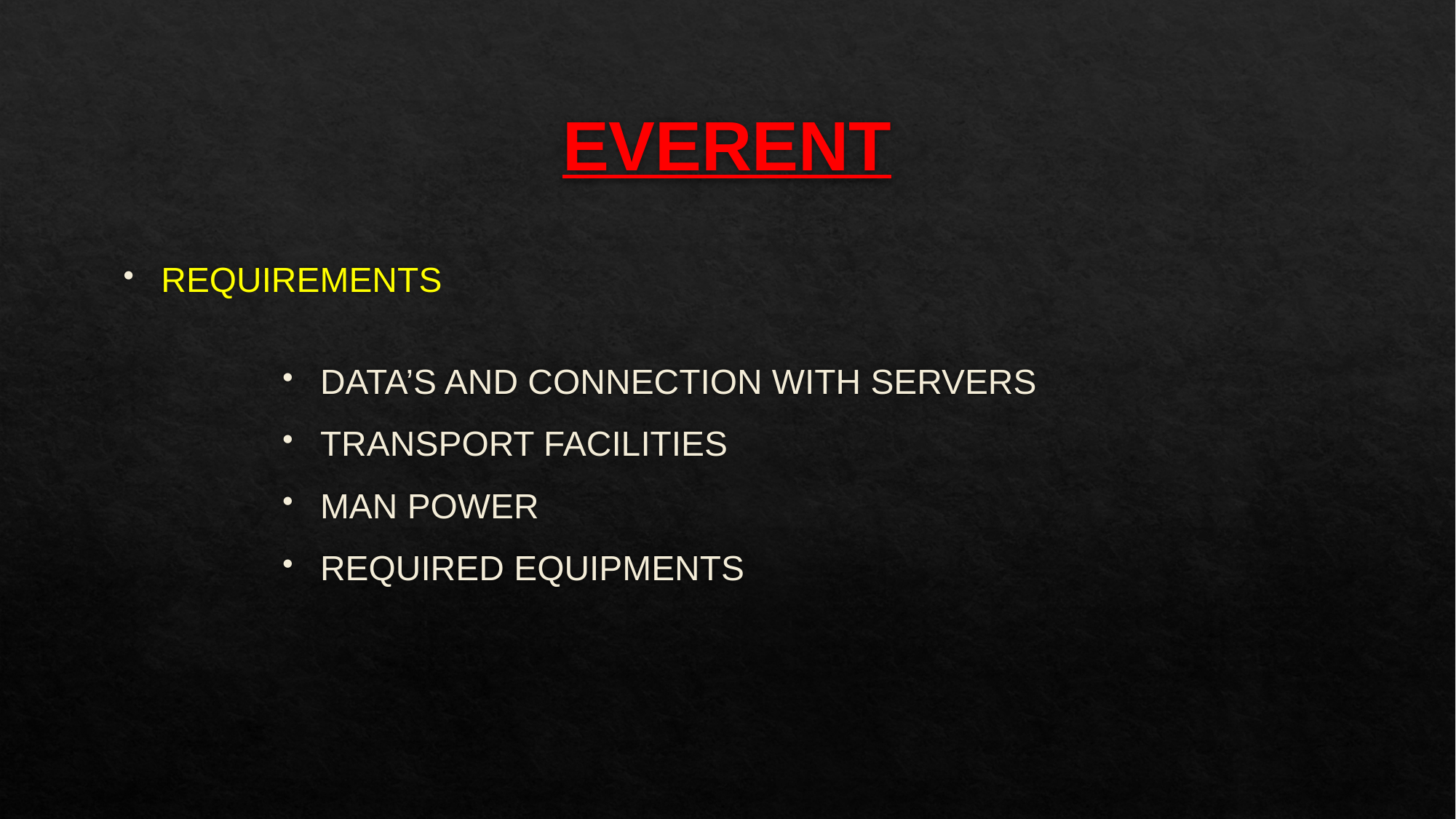

# EVERENT
REQUIREMENTS
DATA’S AND CONNECTION WITH SERVERS
TRANSPORT FACILITIES
MAN POWER
REQUIRED EQUIPMENTS